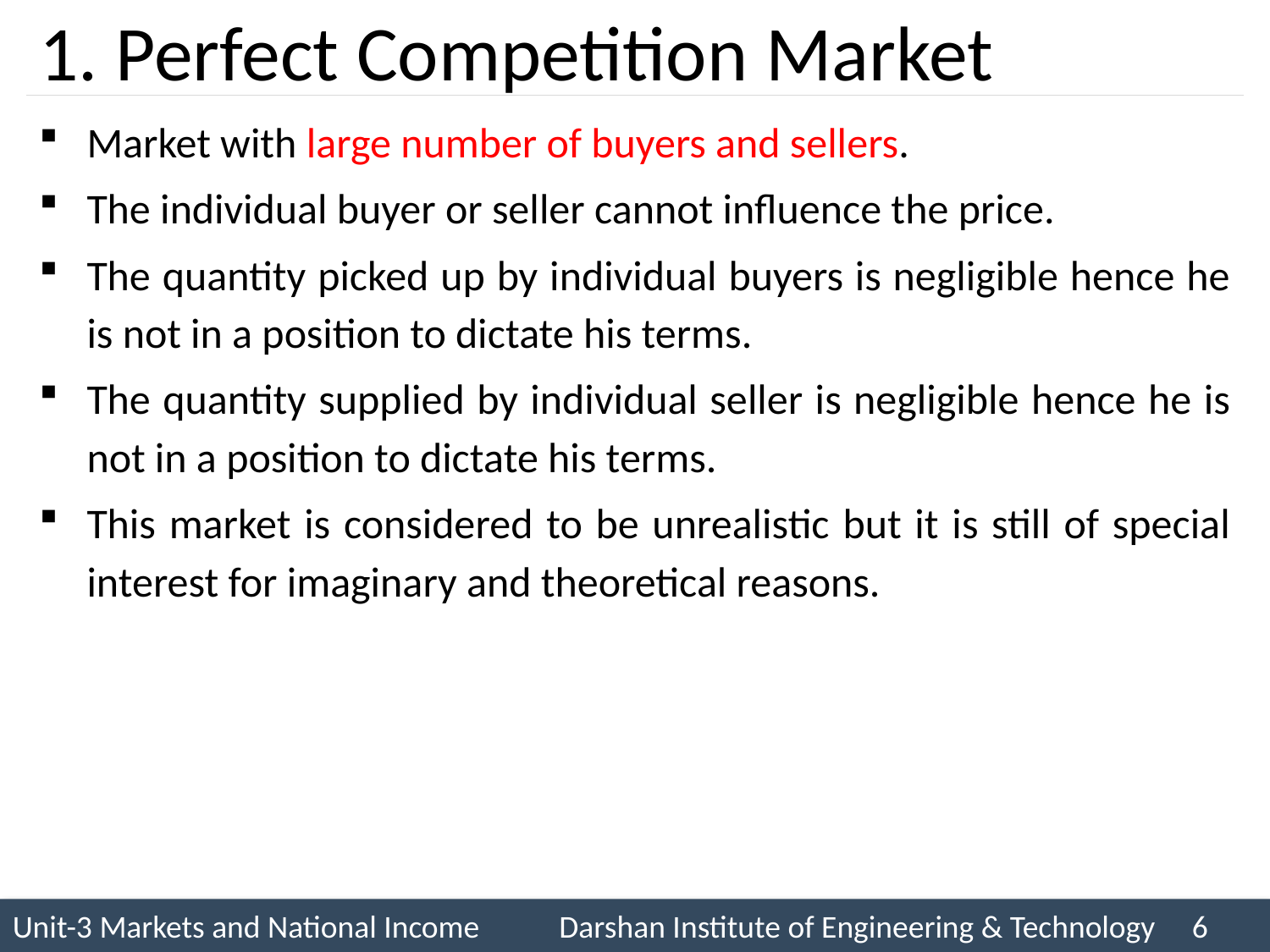

# 1. Perfect Competition Market
Market with large number of buyers and sellers.
The individual buyer or seller cannot influence the price.
The quantity picked up by individual buyers is negligible hence he is not in a position to dictate his terms.
The quantity supplied by individual seller is negligible hence he is not in a position to dictate his terms.
This market is considered to be unrealistic but it is still of special interest for imaginary and theoretical reasons.